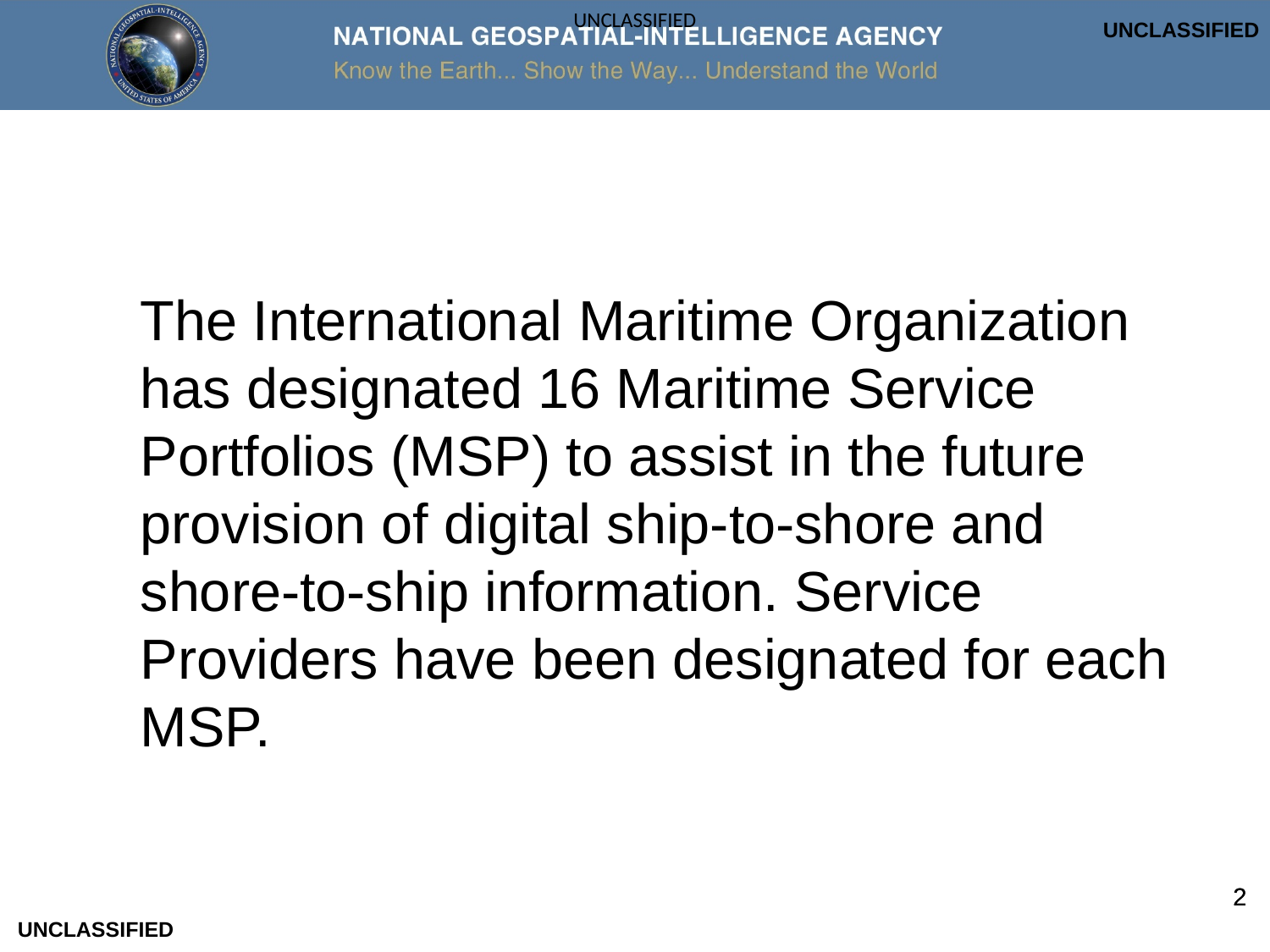

UNCLASSIFIED
#
The International Maritime Organization has designated 16 Maritime Service Portfolios (MSP) to assist in the future provision of digital ship-to-shore and shore-to-ship information. Service Providers have been designated for each MSP.
2
UNCLASSIFIED